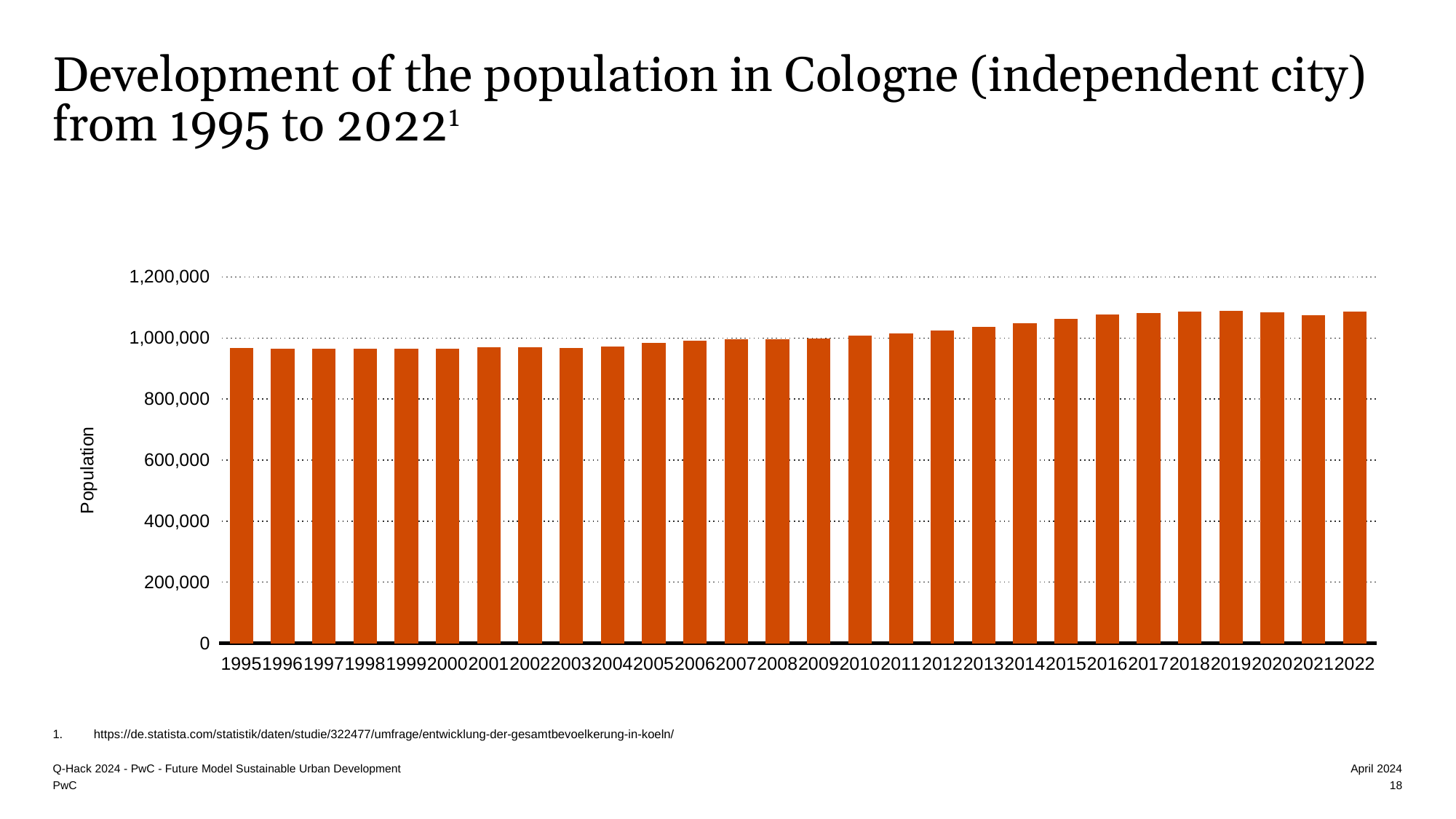

# Development of the population in Cologne (independent city) from 1995 to 20221

### Chart

| Category | Spalte1 |
|---|---|
| 1995 | 965697.0 |
| 1996 | 964346.0 |
| 1997 | 964311.0 |
| 1998 | 962580.0 |
| 1999 | 962507.0 |
| 2000 | 962884.0 |
| 2001 | 967940.0 |
| 2002 | 968639.0 |
| 2003 | 965954.0 |
| 2004 | 969709.0 |
| 2005 | 983347.0 |
| 2006 | 989766.0 |
| 2007 | 995397.0 |
| 2008 | 995420.0 |
| 2009 | 998105.0 |
| 2010 | 1007119.0 |
| 2011 | 1013665.0 |
| 2012 | 1024373.0 |
| 2013 | 1034175.0 |
| 2014 | 1046680.0 |
| 2015 | 1060582.0 |
| 2016 | 1075935.0 |
| 2017 | 1080394.0 |
| 2018 | 1085664.0 |
| 2019 | 1087863.0 |
| 2020 | 1083498.0 |
| 2021 | 1073096.0 |
| 2022 | 1084831.0 |
https://de.statista.com/statistik/daten/studie/322477/umfrage/entwicklung-der-gesamtbevoelkerung-in-koeln/
Q-Hack 2024 - PwC - Future Model Sustainable Urban Development
April 2024
18